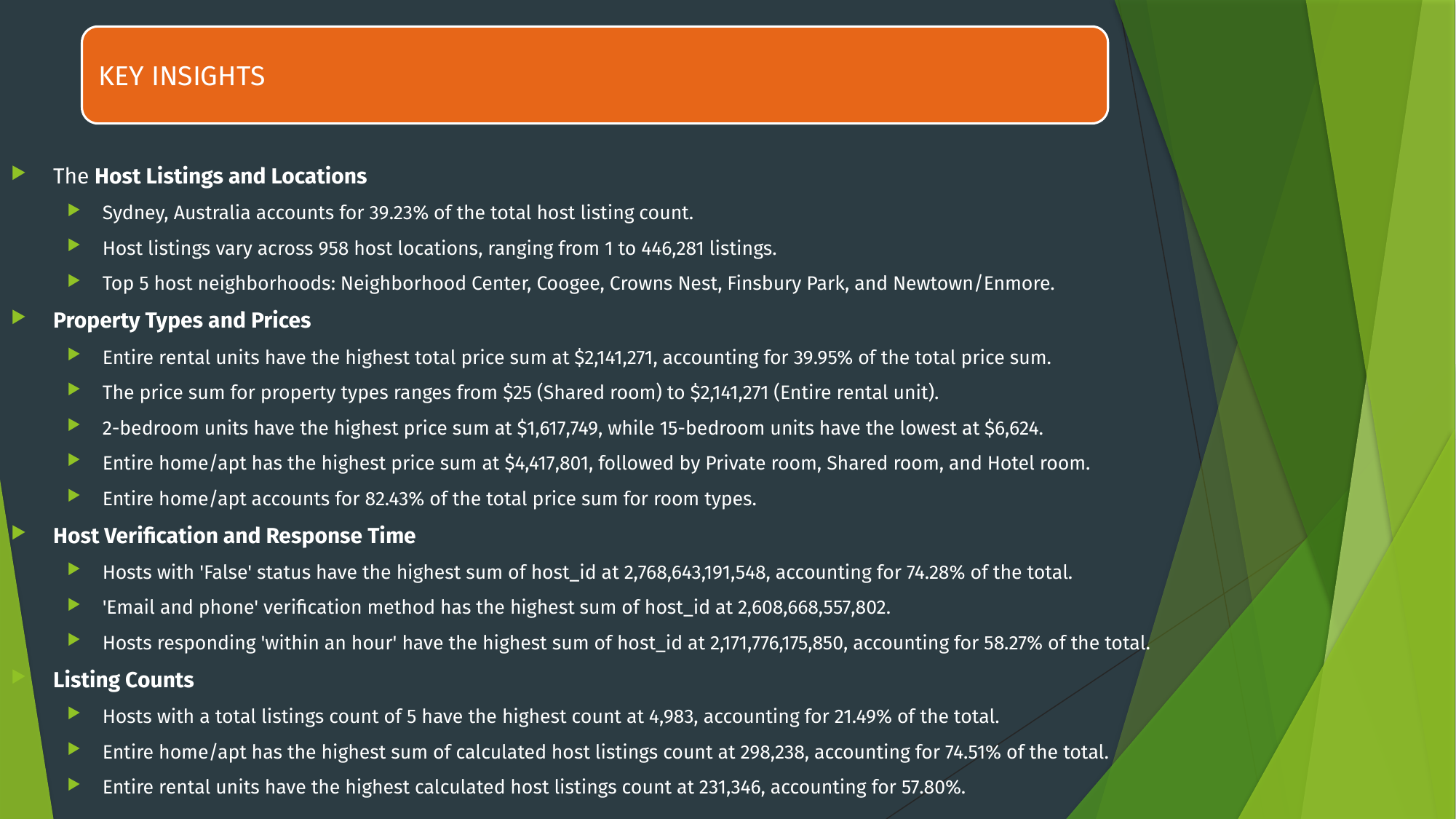

KEY INSIGHTS
The Host Listings and Locations
Sydney, Australia accounts for 39.23% of the total host listing count.
Host listings vary across 958 host locations, ranging from 1 to 446,281 listings.
Top 5 host neighborhoods: Neighborhood Center, Coogee, Crowns Nest, Finsbury Park, and Newtown/Enmore.
Property Types and Prices
Entire rental units have the highest total price sum at $2,141,271, accounting for 39.95% of the total price sum.
The price sum for property types ranges from $25 (Shared room) to $2,141,271 (Entire rental unit).
2-bedroom units have the highest price sum at $1,617,749, while 15-bedroom units have the lowest at $6,624.
Entire home/apt has the highest price sum at $4,417,801, followed by Private room, Shared room, and Hotel room.
Entire home/apt accounts for 82.43% of the total price sum for room types.
Host Verification and Response Time
Hosts with 'False' status have the highest sum of host_id at 2,768,643,191,548, accounting for 74.28% of the total.
'Email and phone' verification method has the highest sum of host_id at 2,608,668,557,802.
Hosts responding 'within an hour' have the highest sum of host_id at 2,171,776,175,850, accounting for 58.27% of the total.
Listing Counts
Hosts with a total listings count of 5 have the highest count at 4,983, accounting for 21.49% of the total.
Entire home/apt has the highest sum of calculated host listings count at 298,238, accounting for 74.51% of the total.
Entire rental units have the highest calculated host listings count at 231,346, accounting for 57.80%.